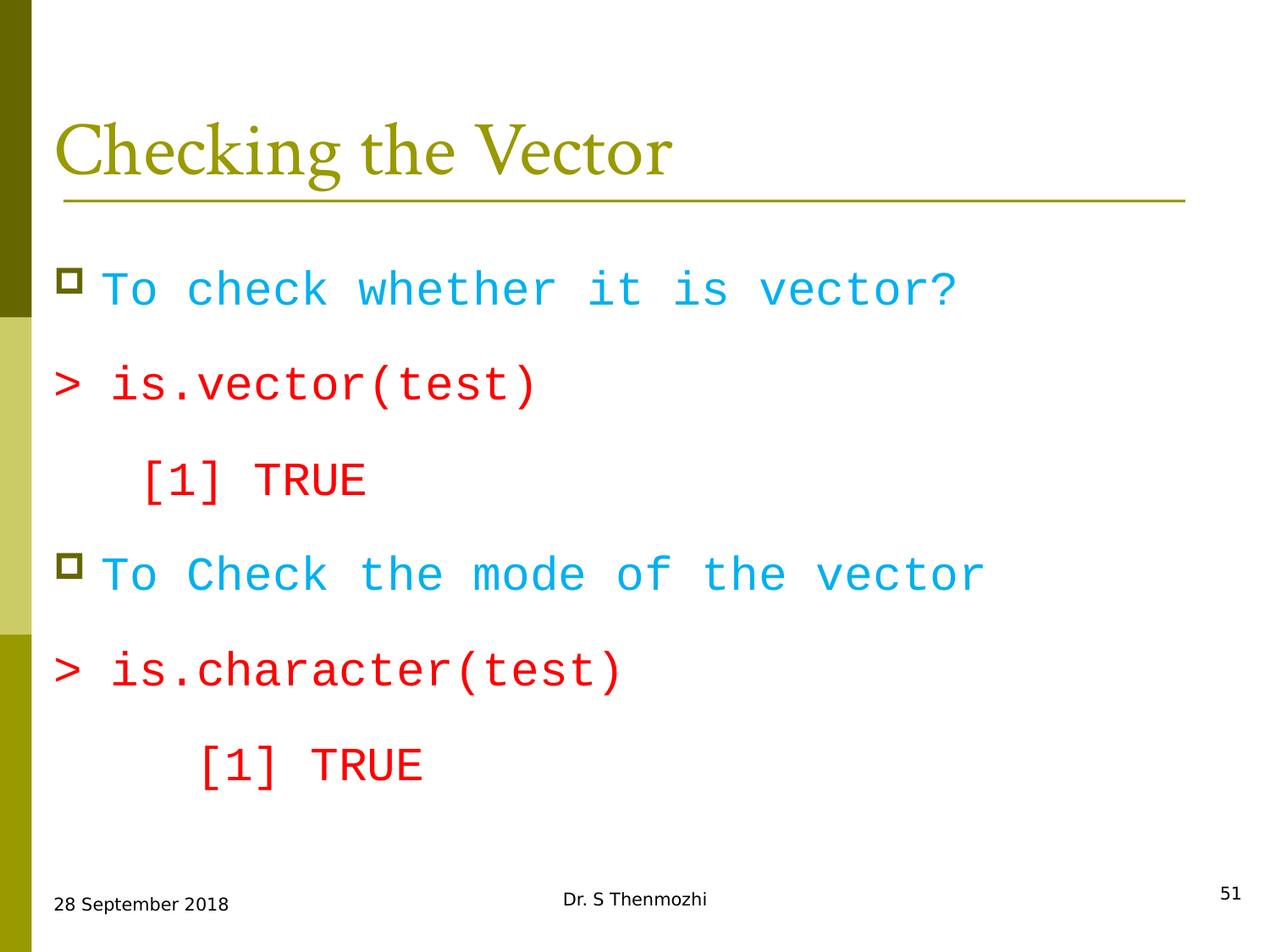

# Checking the Vector
To check whether it is vector?
> is.vector(test)
   [1] TRUE
To Check the mode of the vector
> is.character(test)
	 [1] TRUE

51
Dr. S Thenmozhi
28 September 2018